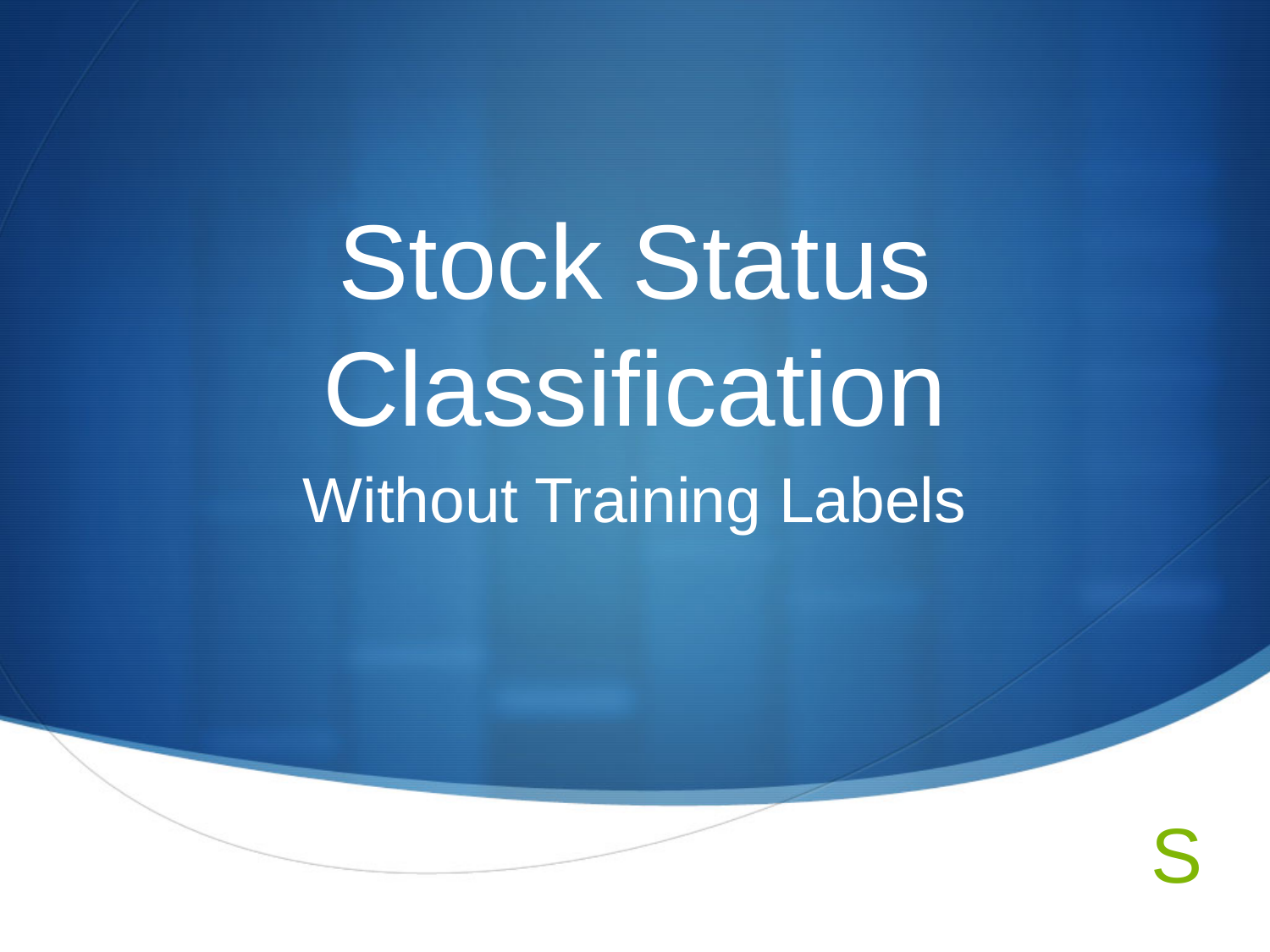

# Stock Status Classification
Without Training Labels